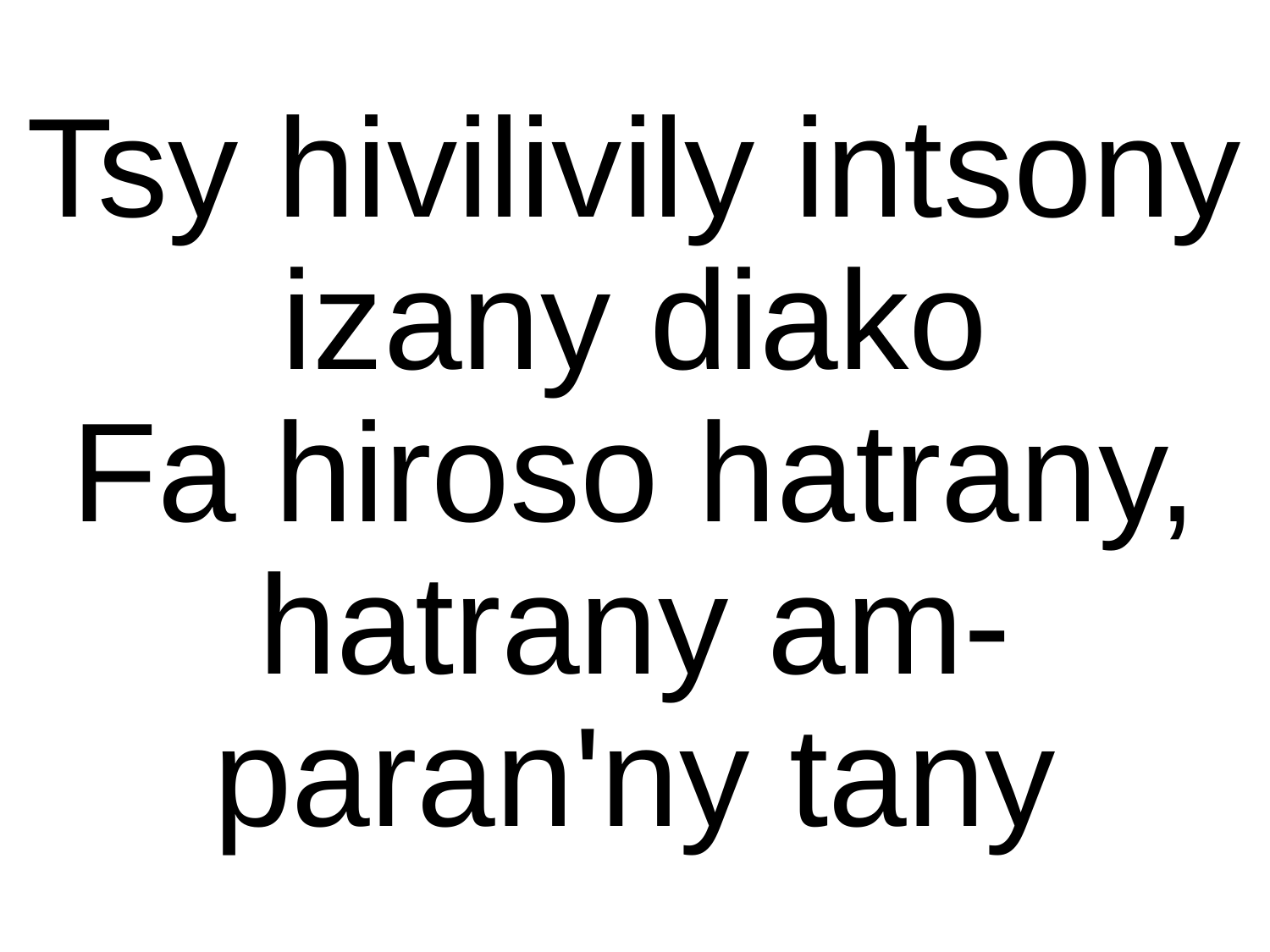

Tsy hivilivily intsony izany diako
Fa hiroso hatrany, hatrany am-paran'ny tany